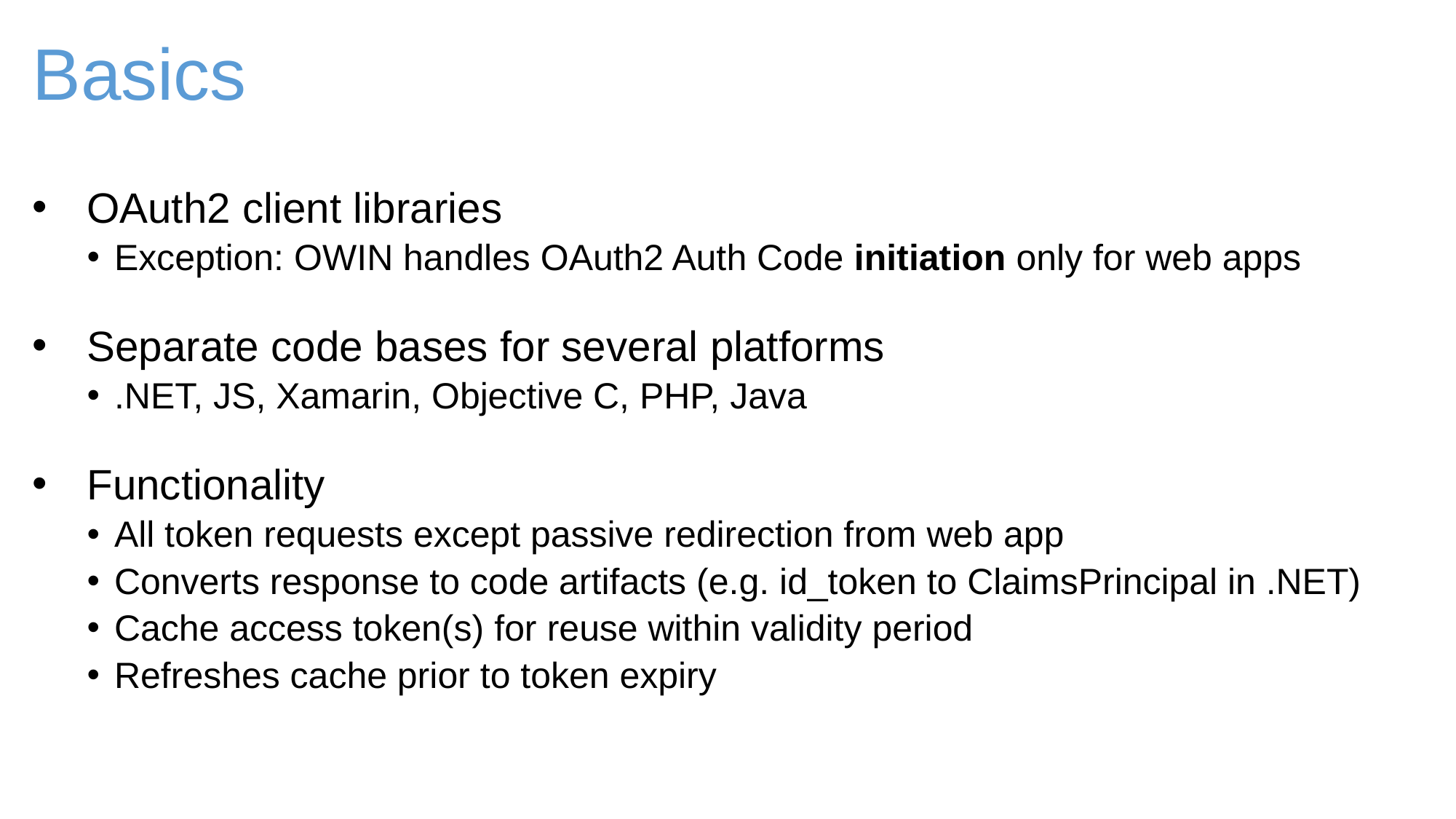

# Basics
OAuth2 client libraries
Exception: OWIN handles OAuth2 Auth Code initiation only for web apps
Separate code bases for several platforms
.NET, JS, Xamarin, Objective C, PHP, Java
Functionality
All token requests except passive redirection from web app
Converts response to code artifacts (e.g. id_token to ClaimsPrincipal in .NET)
Cache access token(s) for reuse within validity period
Refreshes cache prior to token expiry